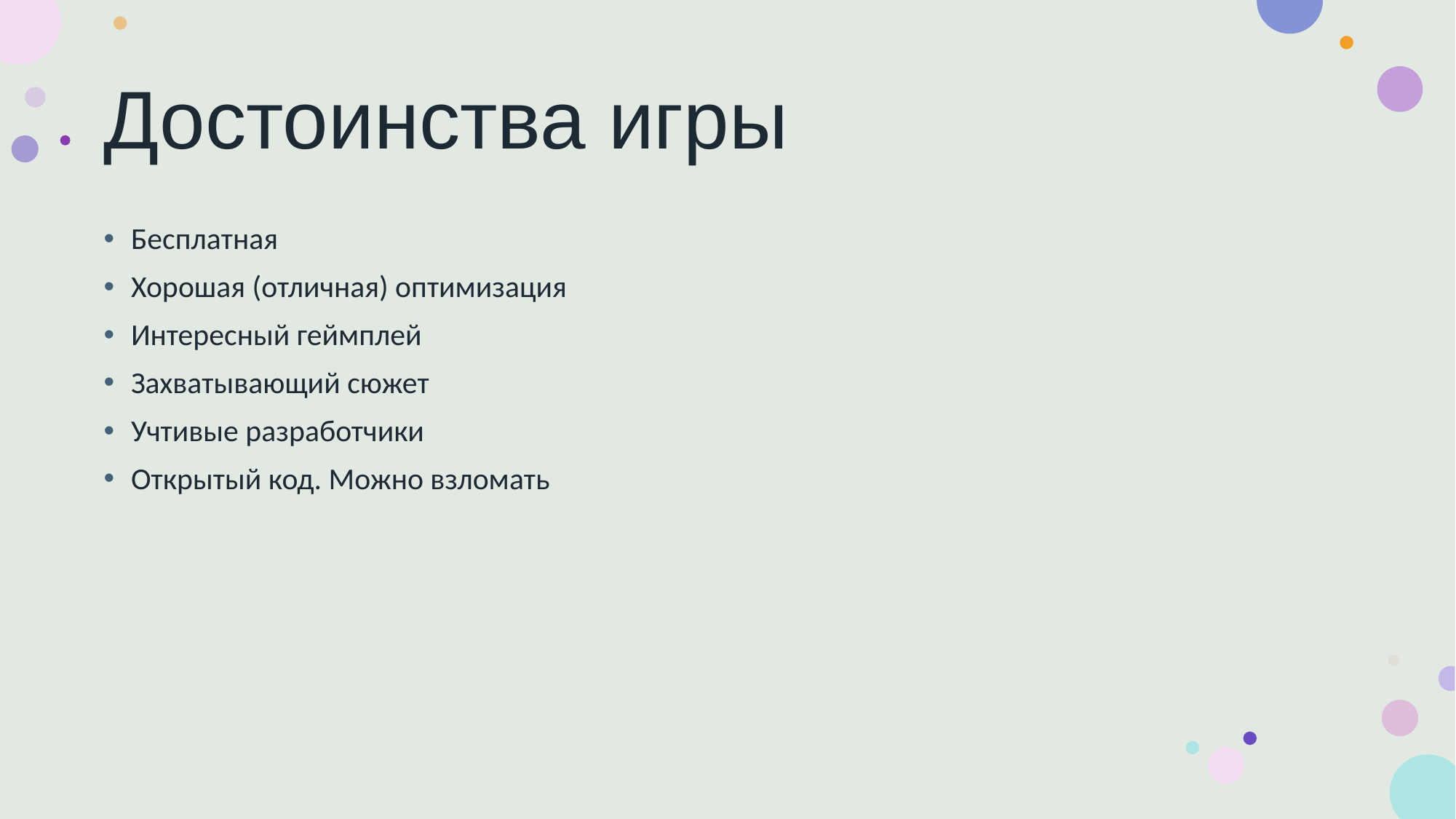

# Достоинства игры
Бесплатная
Хорошая (отличная) оптимизация
Интересный геймплей
Захватывающий сюжет
Учтивые разработчики
Открытый код. Можно взломать